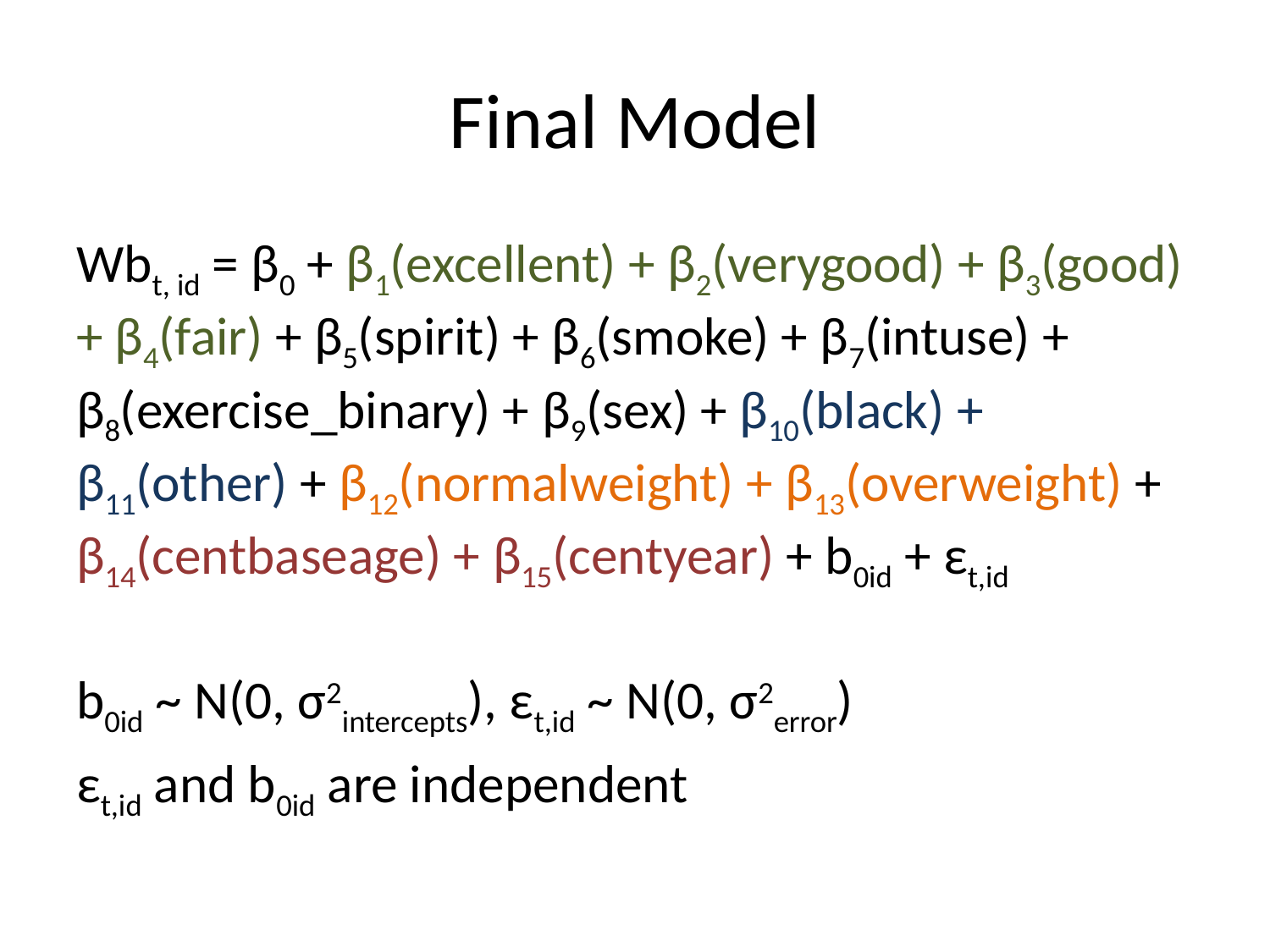

# Final Model
Wbt, id = β0 + β1(excellent) + β2(verygood) + β3(good) + β4(fair) + β5(spirit) + β6(smoke) + β7(intuse) + β8(exercise_binary) + β9(sex) + β10(black) + β11(other) + β12(normalweight) + β13(overweight) + β14(centbaseage) + β15(centyear) + b0id + εt,id

b0id ~ N(0, σ2intercepts), εt,id ~ N(0, σ2error)
εt,id and b0id are independent